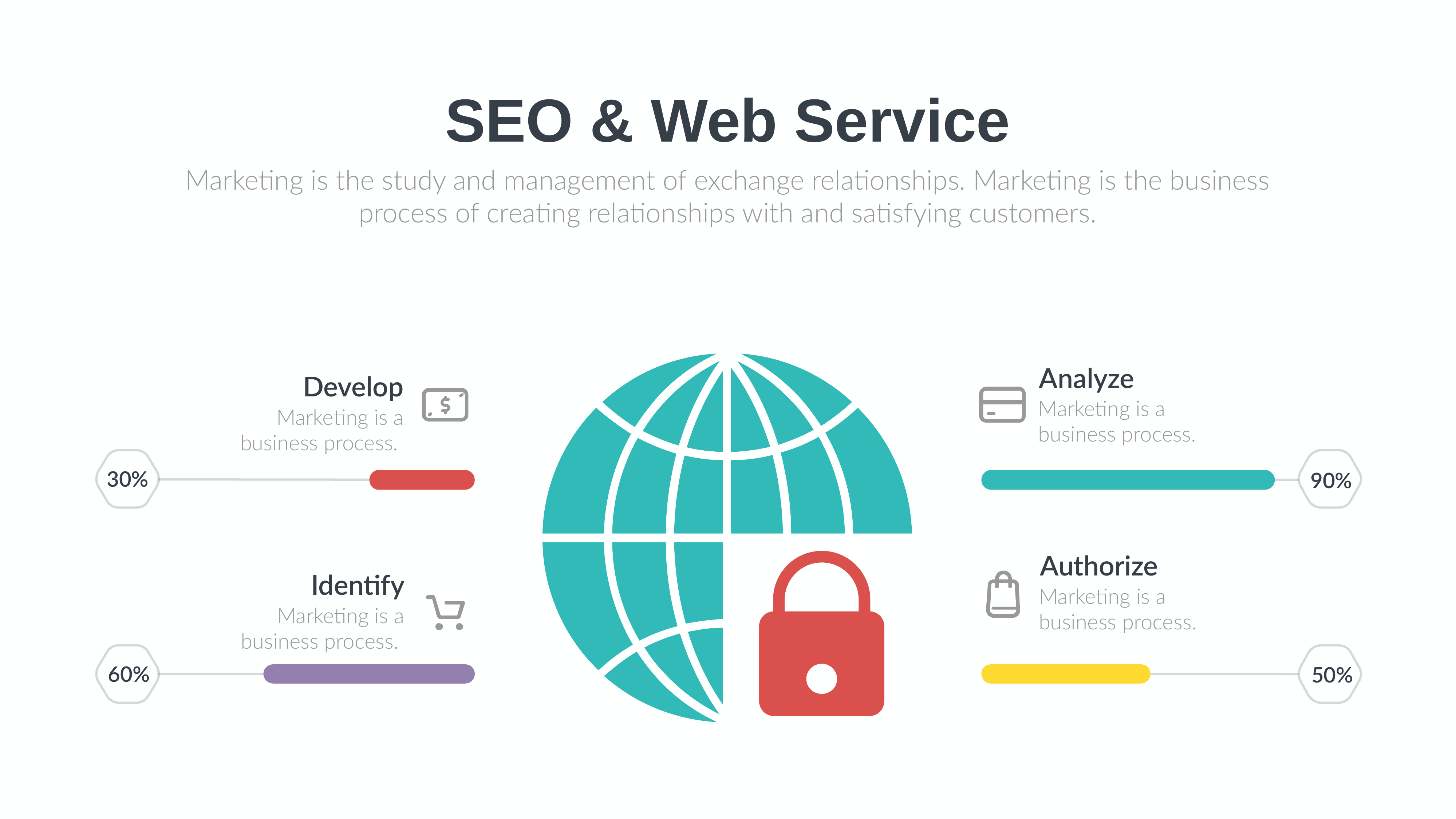

SEO & Web Service
Marketing is the study and management of exchange relationships. Marketing is the business process of creating relationships with and satisfying customers.

Analyze

Develop
Marketing is a
business process.

Marketing is a
business process.

30%
90%

Authorize

Identify
Marketing is a
business process.

Marketing is a
business process.

60%
50%